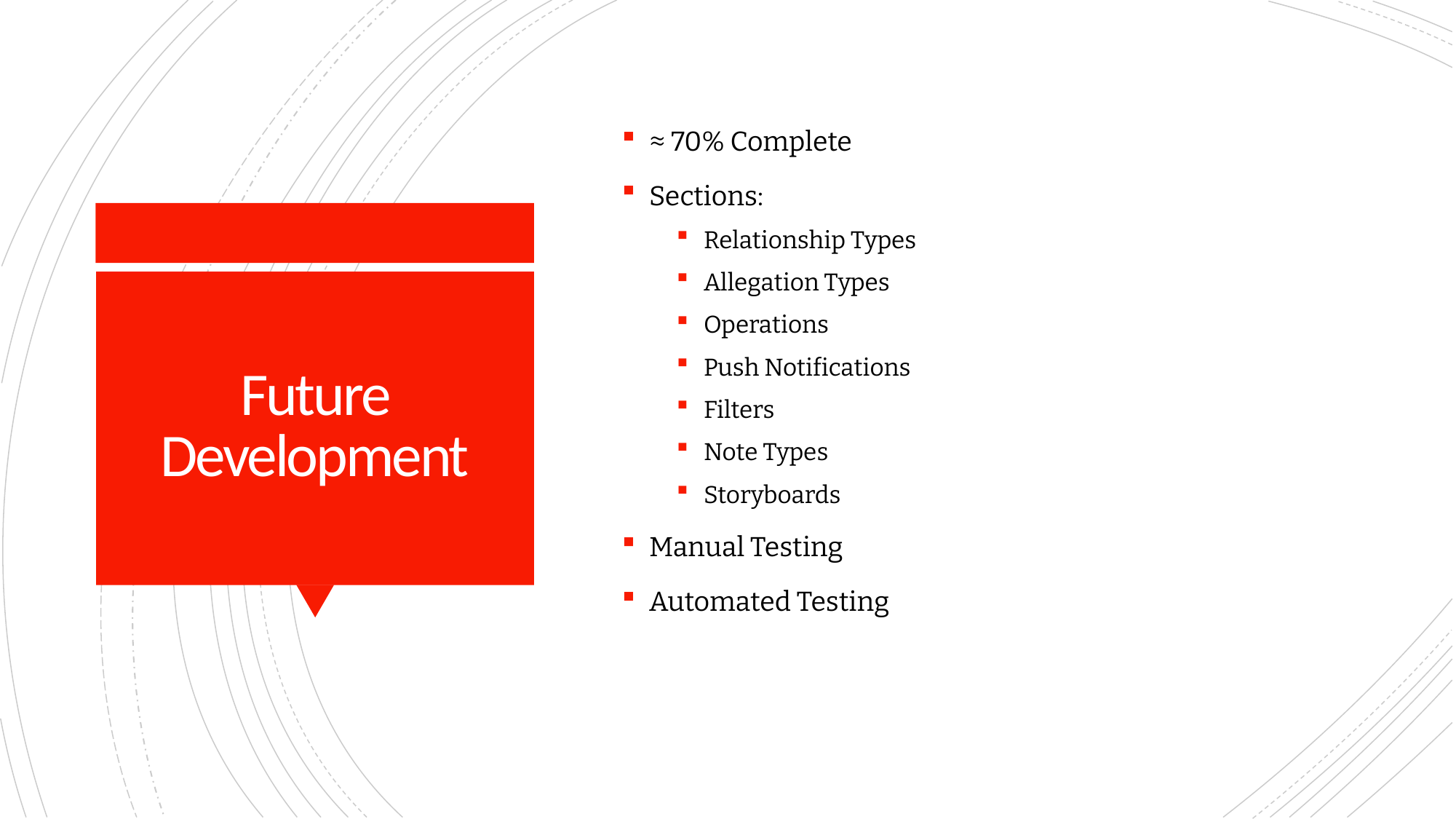

≈ 70% Complete
Sections:
Relationship Types
Allegation Types
Operations
Push Notifications
Filters
Note Types
Storyboards
Manual Testing
Automated Testing

# Future Development